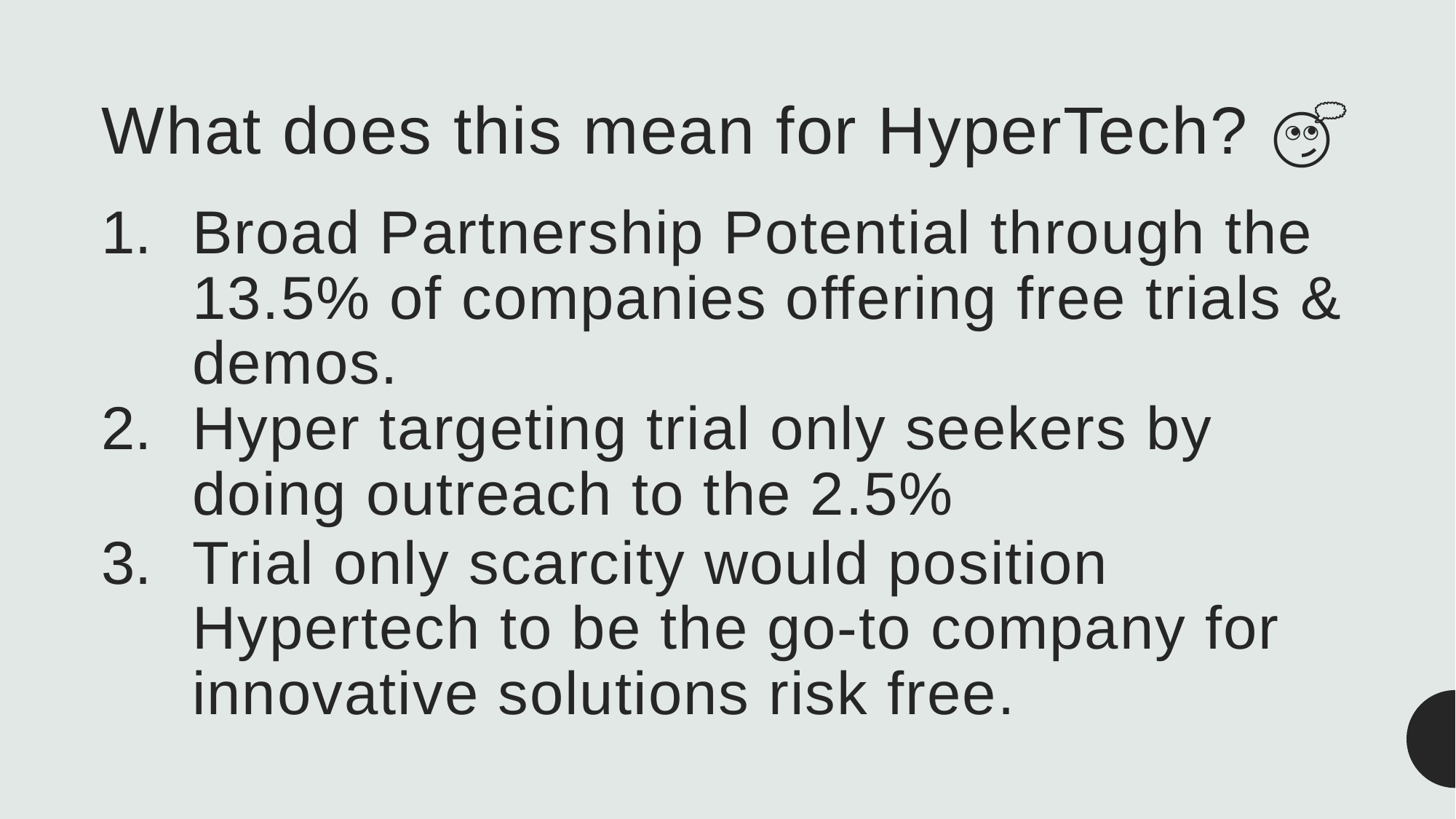

# What does this mean for HyperTech? 🤔
Broad Partnership Potential through the 13.5% of companies offering free trials & demos.
Hyper targeting trial only seekers by doing outreach to the 2.5%

Trial only scarcity would position Hypertech to be the go-to company for innovative solutions risk free.